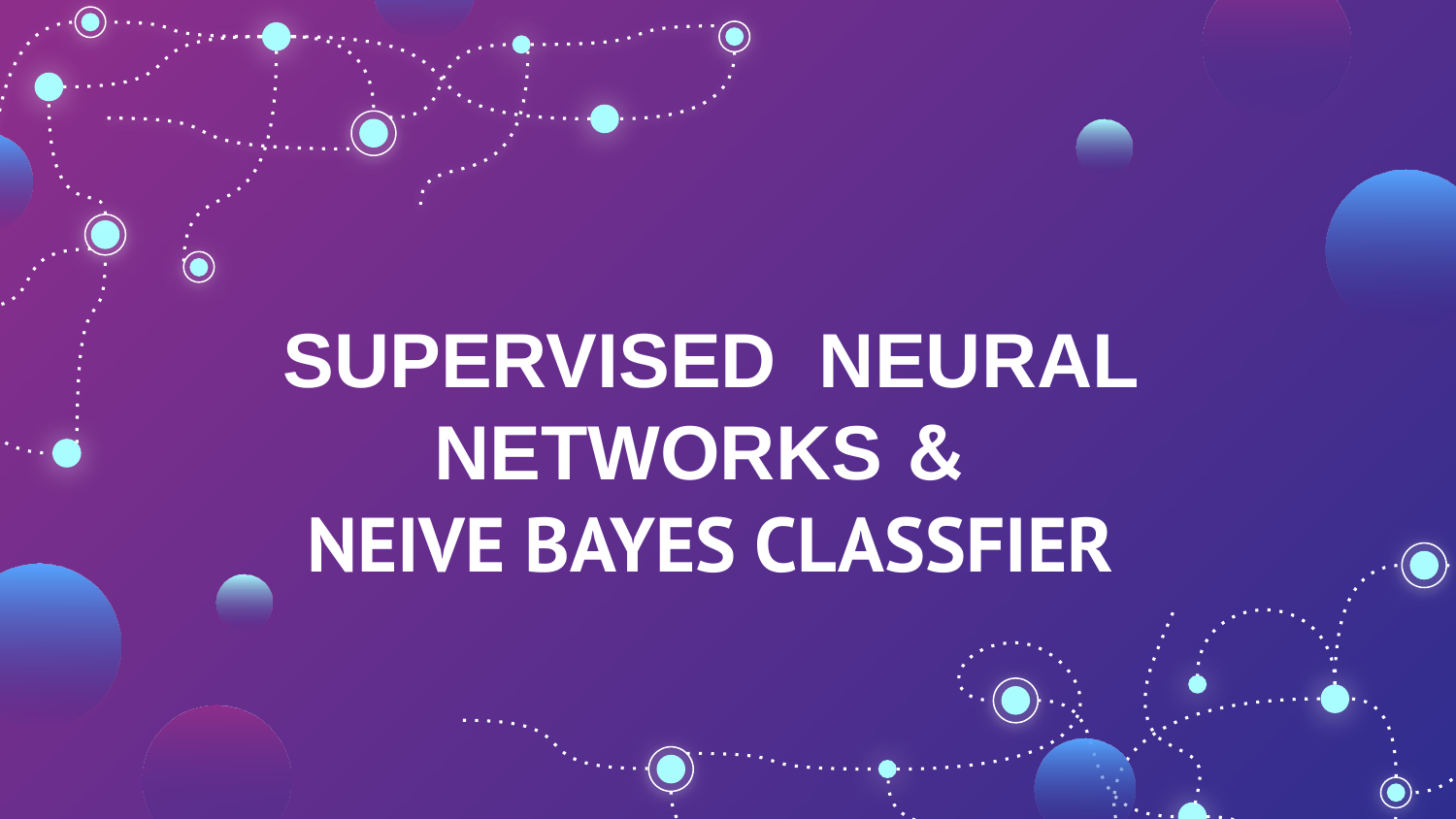

# SUPERVISED  NEURAL NETWORKS & NEIVE BAYES CLASSFIER